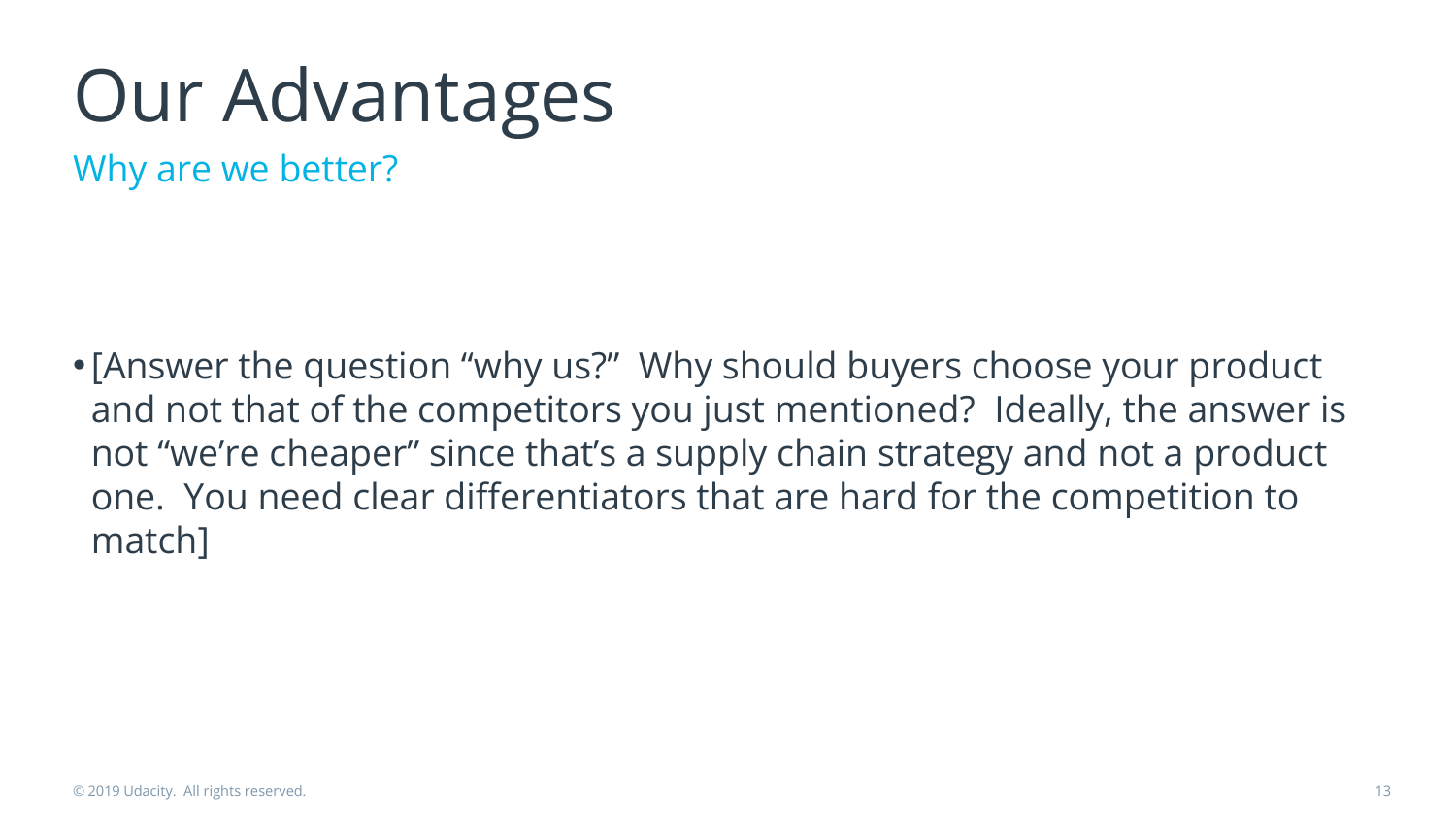

# Our Advantages
Why are we better?
[Answer the question “why us?”  Why should buyers choose your product and not that of the competitors you just mentioned?  Ideally, the answer is not “we’re cheaper” since that’s a supply chain strategy and not a product one.  You need clear differentiators that are hard for the competition to match]
© 2019 Udacity.  All rights reserved.
13